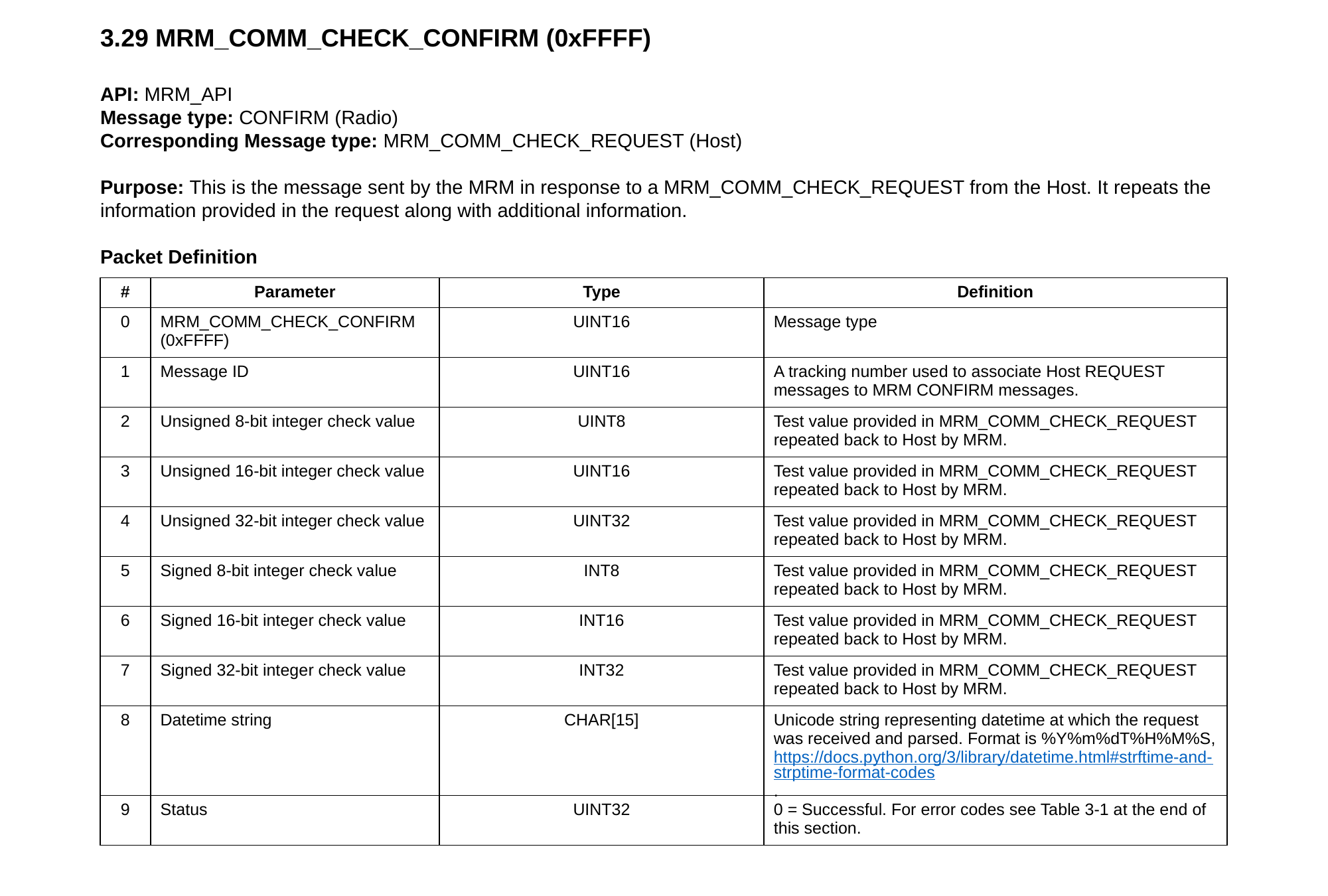

3.29 MRM_COMM_CHECK_CONFIRM (0xFFFF)

API: MRM_API
Message type: CONFIRM (Radio)
Corresponding Message type: MRM_COMM_CHECK_REQUEST (Host)

Purpose: This is the message sent by the MRM in response to a MRM_COMM_CHECK_REQUEST from the Host. It repeats the information provided in the request along with additional information.

Packet Definition
| # | Parameter | Type | Definition |
| --- | --- | --- | --- |
| 0 | MRM\_COMM\_CHECK\_CONFIRM (0xFFFF) | UINT16 | Message type |
| 1 | Message ID | UINT16 | A tracking number used to associate Host REQUEST messages to MRM CONFIRM messages. |
| 2 | Unsigned 8-bit integer check value | UINT8 | Test value provided in MRM\_COMM\_CHECK\_REQUEST repeated back to Host by MRM. |
| 3 | Unsigned 16-bit integer check value | UINT16 | Test value provided in MRM\_COMM\_CHECK\_REQUEST repeated back to Host by MRM. |
| 4 | Unsigned 32-bit integer check value | UINT32 | Test value provided in MRM\_COMM\_CHECK\_REQUEST repeated back to Host by MRM. |
| 5 | Signed 8-bit integer check value | INT8 | Test value provided in MRM\_COMM\_CHECK\_REQUEST repeated back to Host by MRM. |
| 6 | Signed 16-bit integer check value | INT16 | Test value provided in MRM\_COMM\_CHECK\_REQUEST repeated back to Host by MRM. |
| 7 | Signed 32-bit integer check value | INT32 | Test value provided in MRM\_COMM\_CHECK\_REQUEST repeated back to Host by MRM. |
| 8 | Datetime string | CHAR[15] | Unicode string representing datetime at which the request was received and parsed. Format is %Y%m%dT%H%M%S, https://docs.python.org/3/library/datetime.html#strftime-and-strptime-format-codes. |
| 9 | Status | UINT32 | 0 = Successful. For error codes see Table 3-1 at the end of this section. |